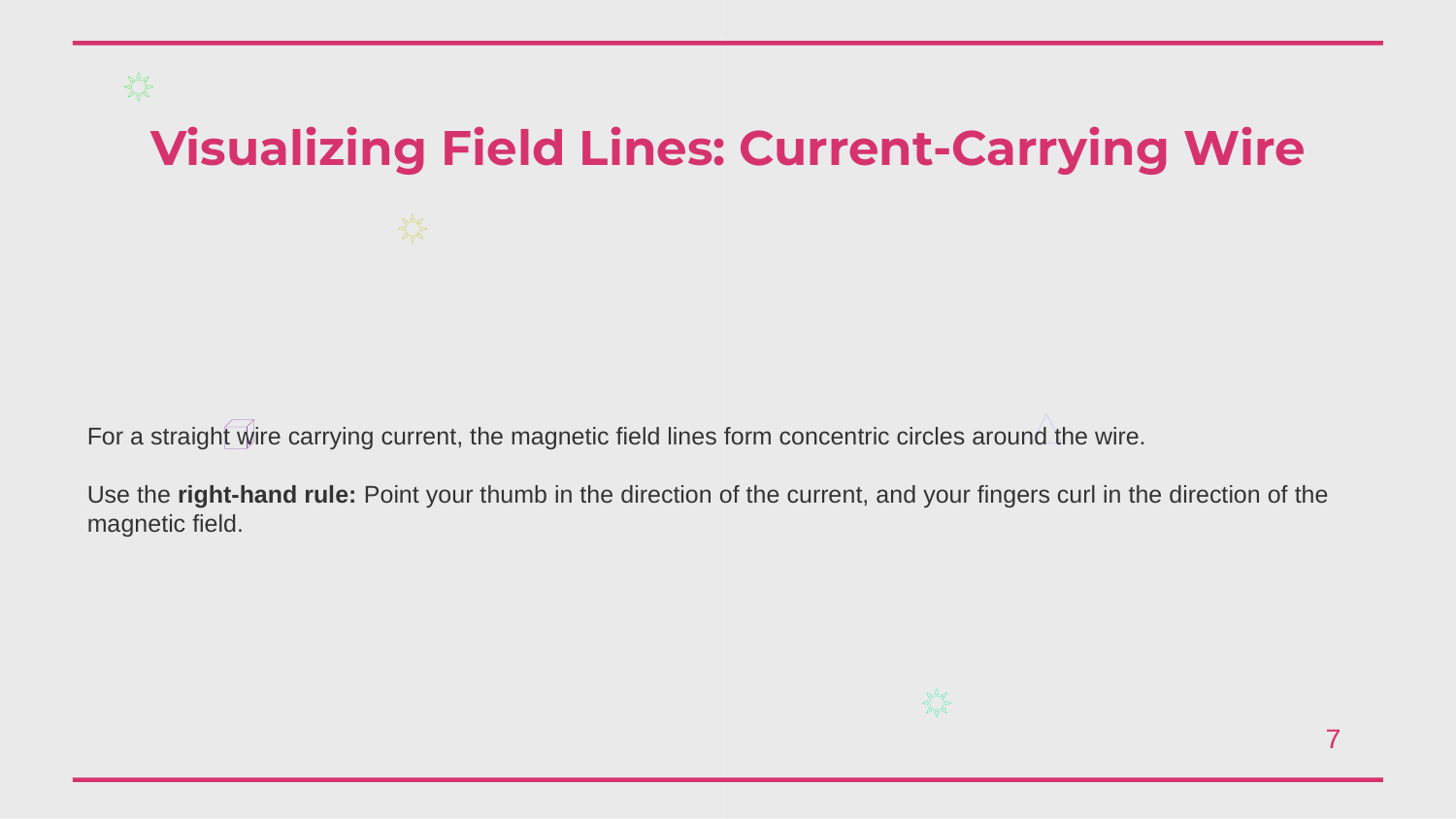

Visualizing Field Lines: Current-Carrying Wire

For a straight wire carrying current, the magnetic field lines form concentric circles around the wire.

Use the right-hand rule: Point your thumb in the direction of the current, and your fingers curl in the direction of the magnetic field.

7